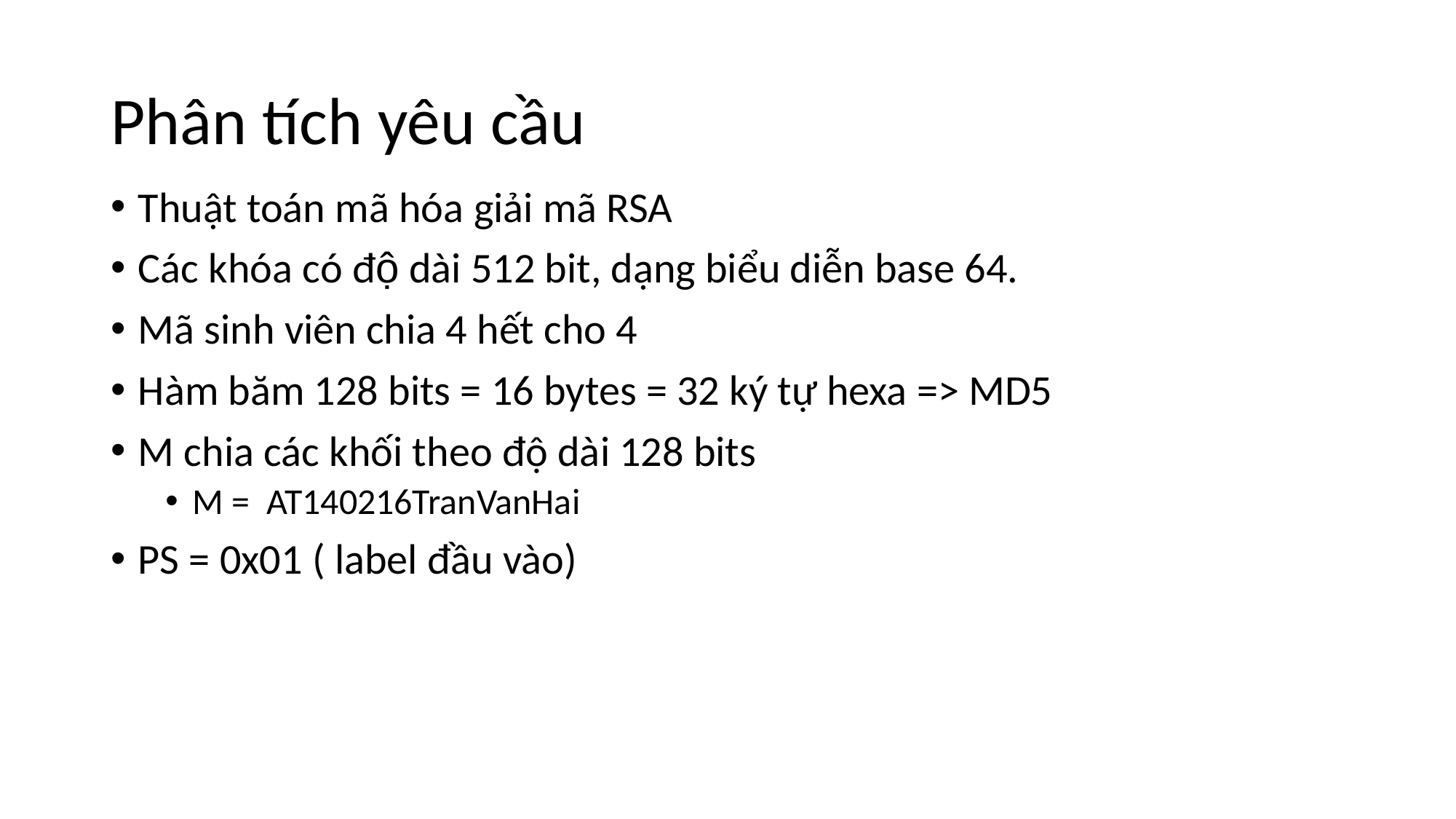

# Phân tích yêu cầu
Thuật toán mã hóa giải mã RSA
Các khóa có độ dài 512 bit, dạng biểu diễn base 64.
Mã sinh viên chia 4 hết cho 4
Hàm băm 128 bits = 16 bytes = 32 ký tự hexa => MD5
M chia các khối theo độ dài 128 bits
M =  AT140216TranVanHai
PS = 0x01 ( label đầu vào)